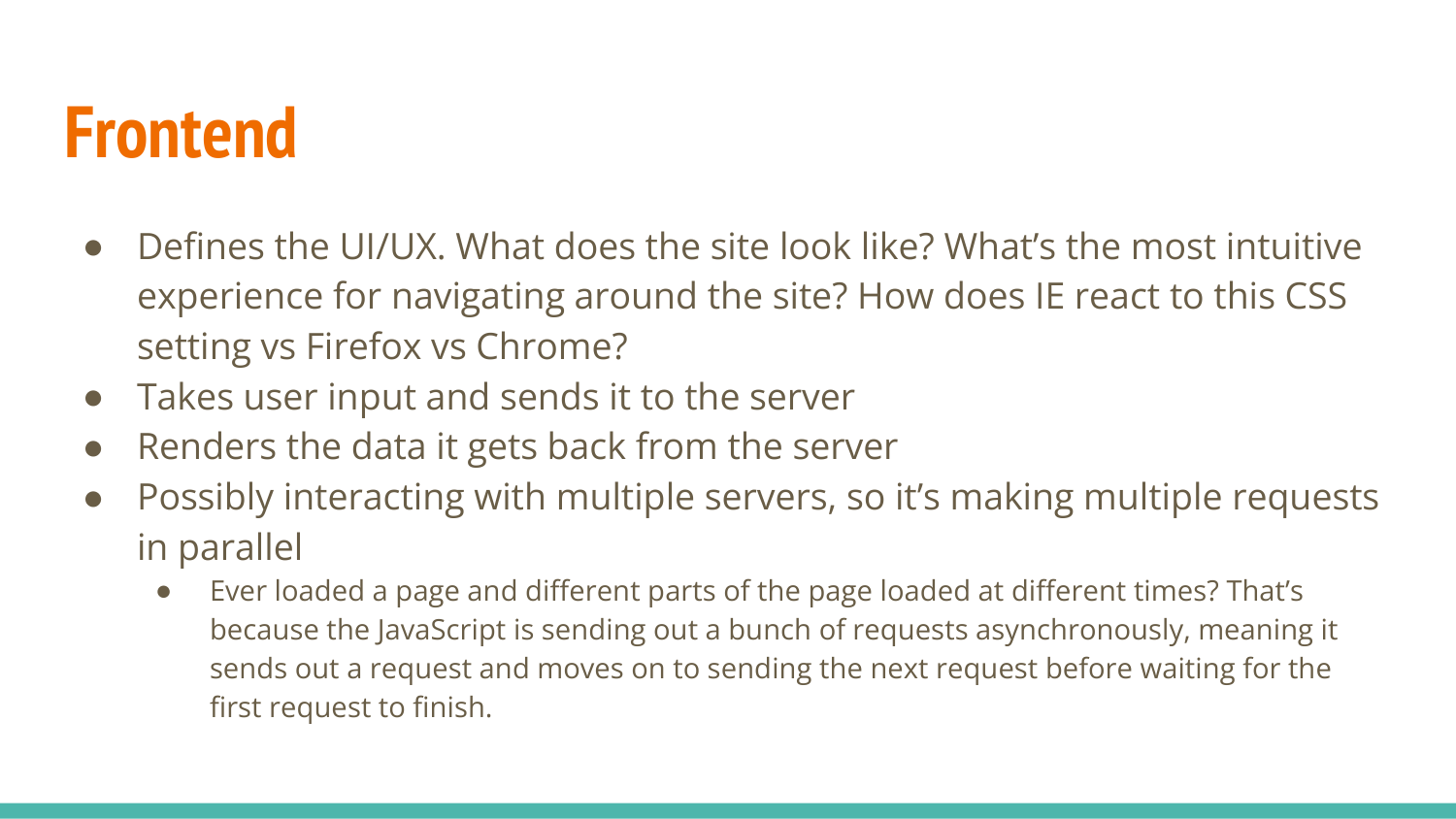

# Frontend
Defines the UI/UX. What does the site look like? What’s the most intuitive experience for navigating around the site? How does IE react to this CSS setting vs Firefox vs Chrome?
Takes user input and sends it to the server
Renders the data it gets back from the server
Possibly interacting with multiple servers, so it’s making multiple requests in parallel
Ever loaded a page and different parts of the page loaded at different times? That’s because the JavaScript is sending out a bunch of requests asynchronously, meaning it sends out a request and moves on to sending the next request before waiting for the first request to finish.